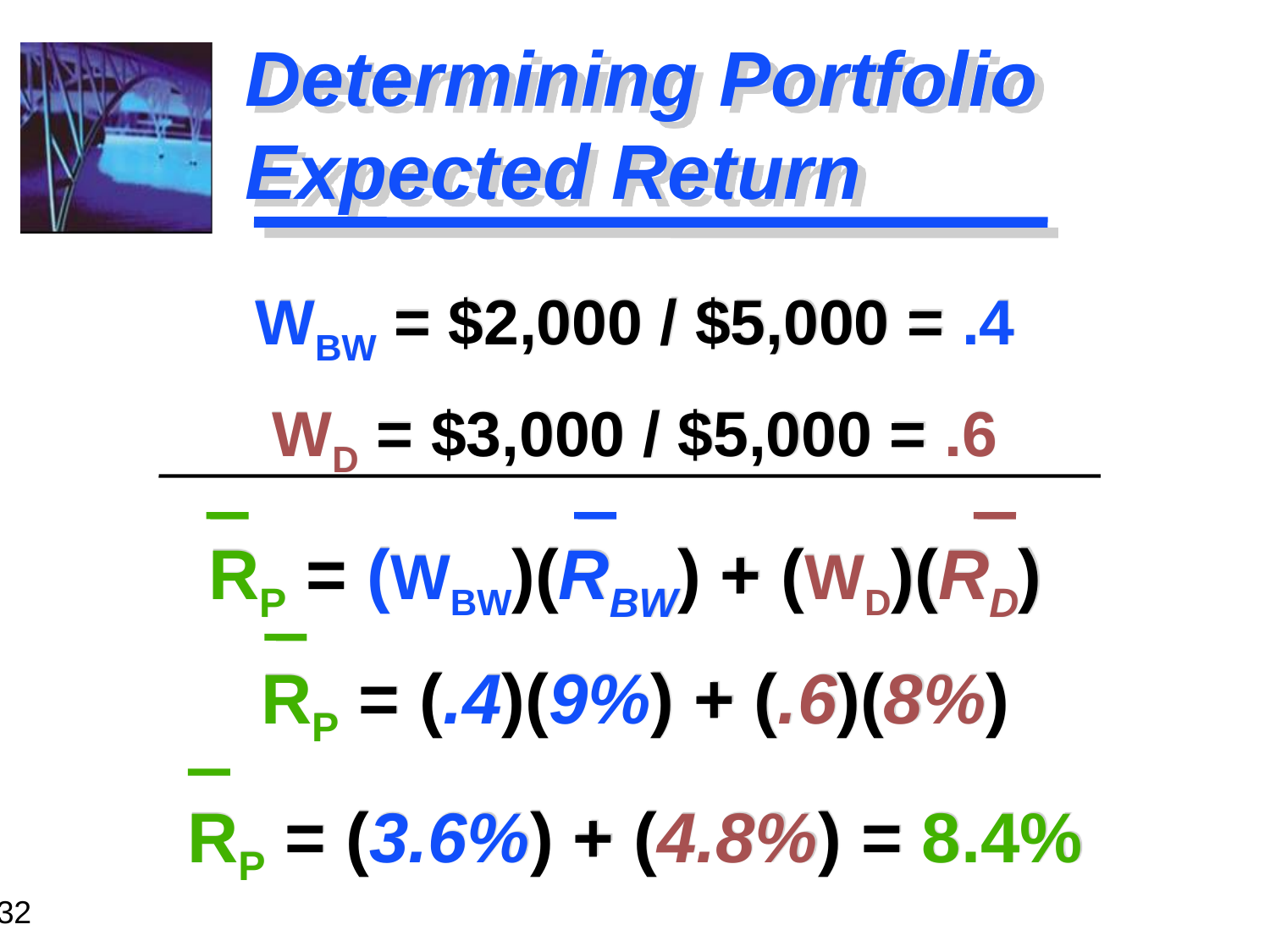

# Determining Portfolio Expected Return

WBW = $2,000 / $5,000 = .4
WD = $3,000 / $5,000 = .6

RP = (WBW)(RBW) + (WD)(RD)
RP = (.4)(9%) + (.6)(8%)
RP = (3.6%) + (4.8%) = 8.4%